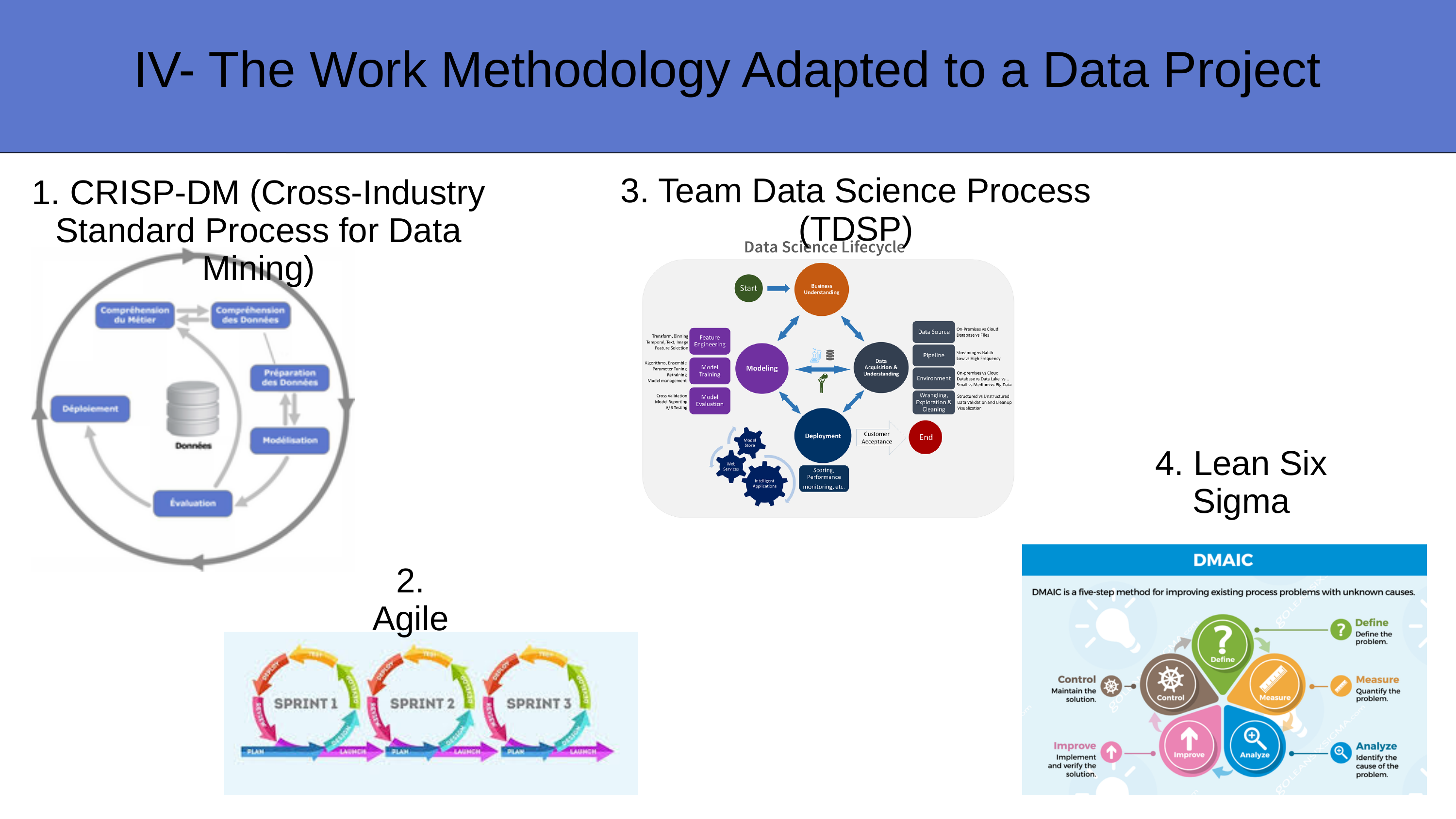

IV- The Work Methodology Adapted to a Data Project

3. Team Data Science Process (TDSP)
1. CRISP-DM (Cross-Industry Standard Process for Data Mining)

4. Lean Six Sigma

2. Agile